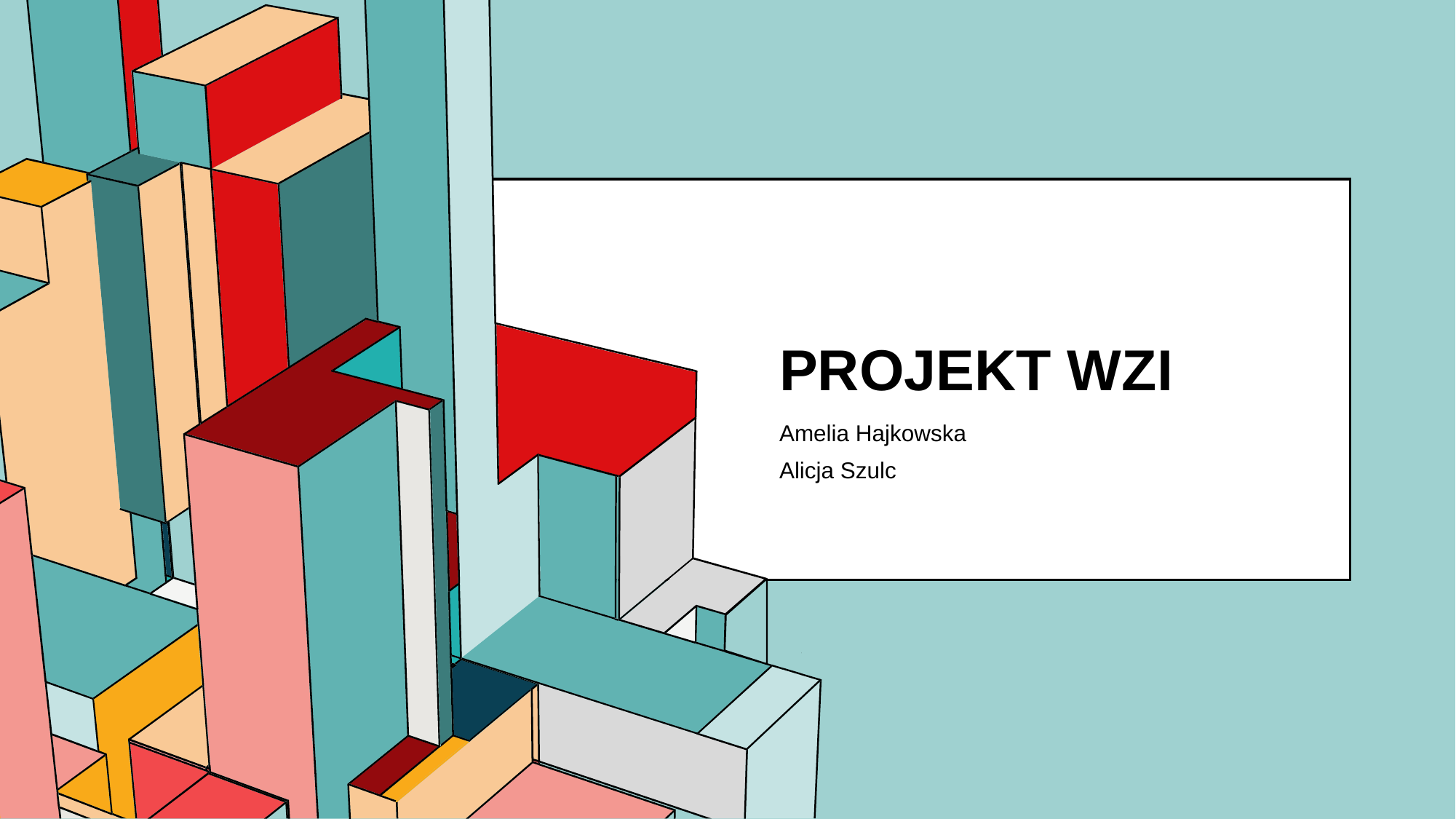

# Projekt wzi
Amelia Hajkowska
Alicja Szulc